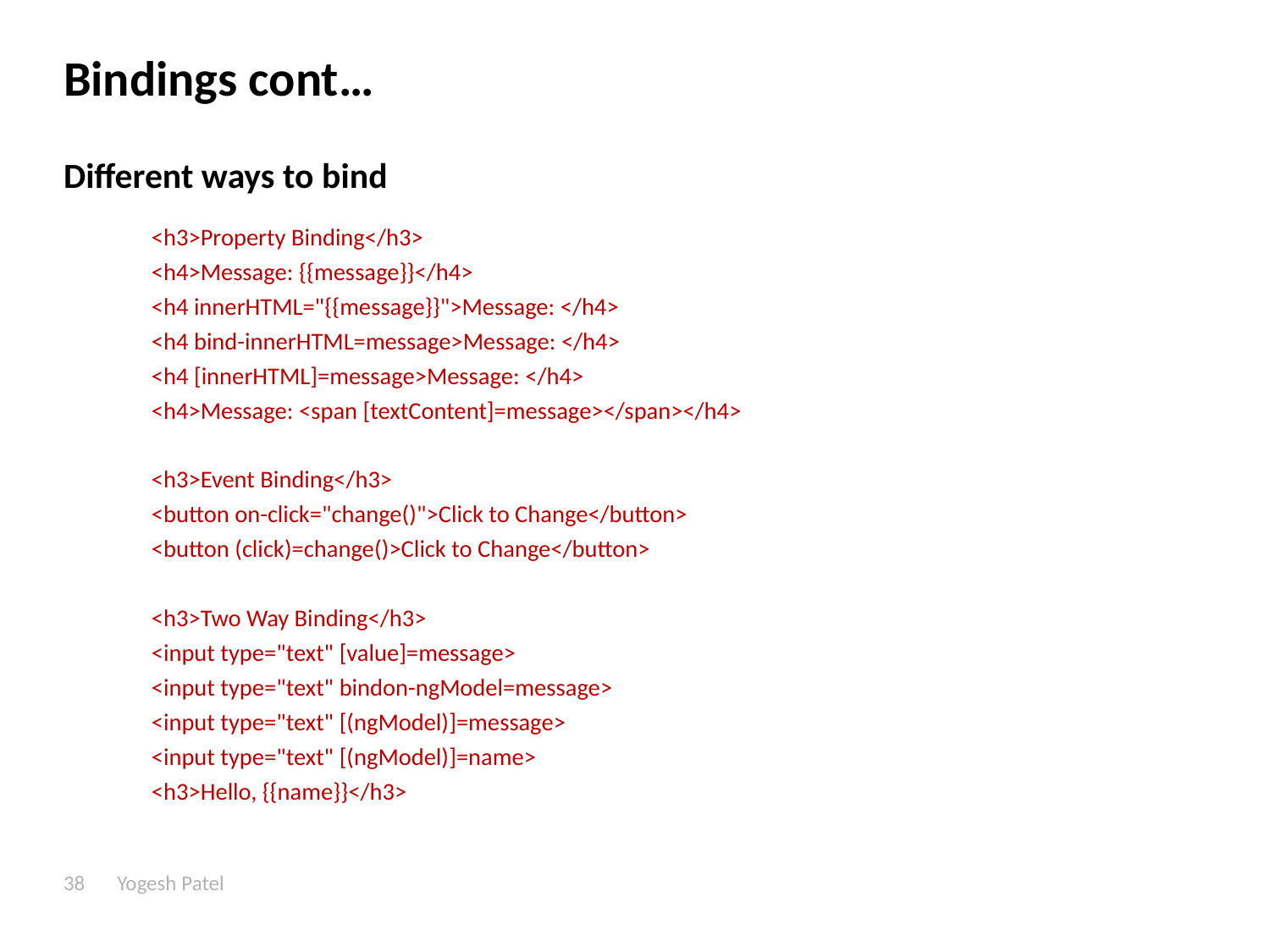

# Bindings cont…
Different ways to bind
                <h3>Property Binding</h3>
                <h4>Message: {{message}}</h4>
                <h4 innerHTML="{{message}}">Message: </h4>
                <h4 bind-innerHTML=message>Message: </h4>
                <h4 [innerHTML]=message>Message: </h4>
                <h4>Message: <span [textContent]=message></span></h4>

                <h3>Event Binding</h3>
                <button on-click="change()">Click to Change</button>
                <button (click)=change()>Click to Change</button>

                <h3>Two Way Binding</h3>
                <input type="text" [value]=message>
                <input type="text" bindon-ngModel=message>
                <input type="text" [(ngModel)]=message>
                <input type="text" [(ngModel)]=name>
                <h3>Hello, {{name}}</h3>
38
Yogesh Patel